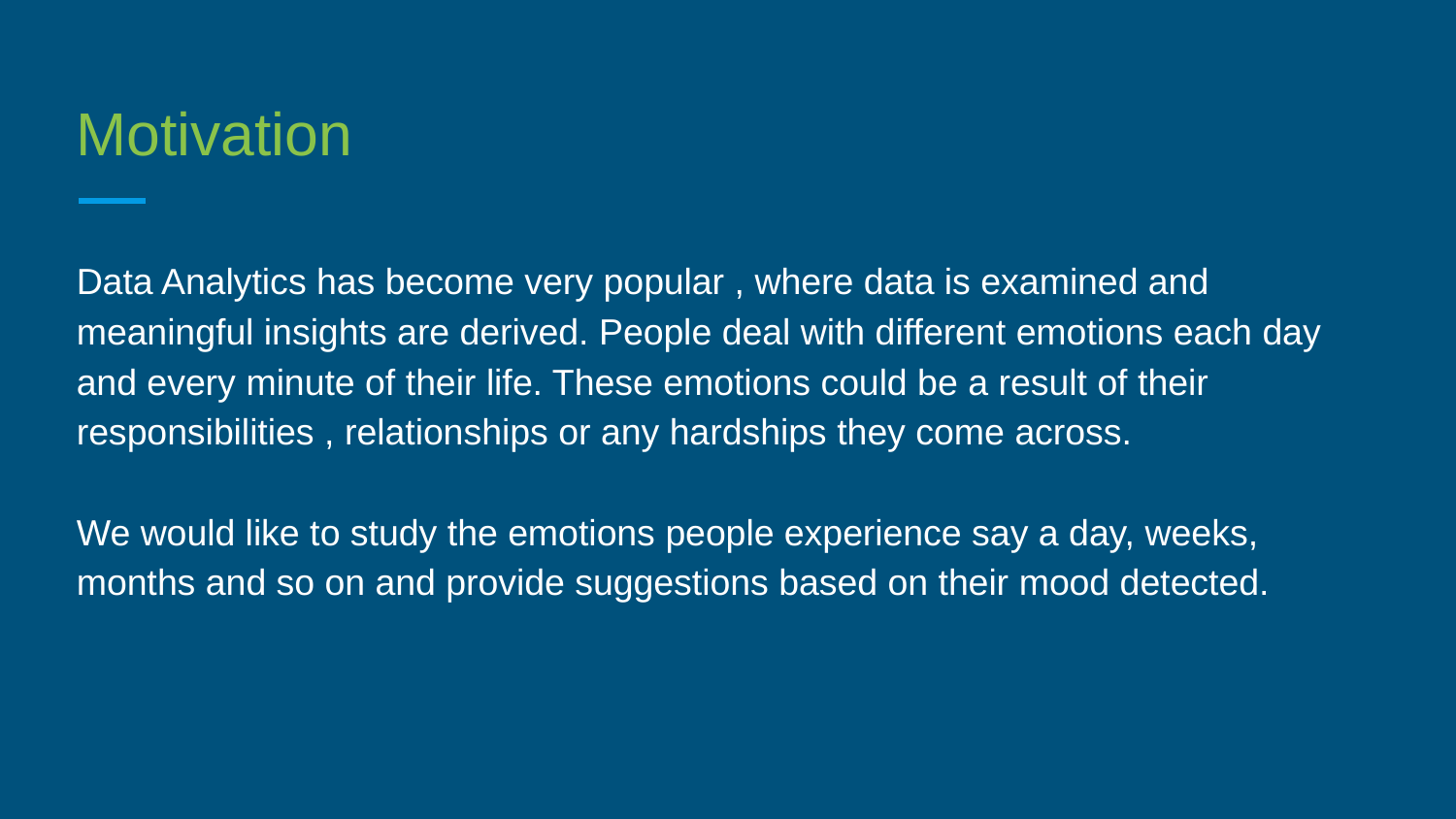

# Motivation
Data Analytics has become very popular , where data is examined and meaningful insights are derived. People deal with different emotions each day and every minute of their life. These emotions could be a result of their responsibilities , relationships or any hardships they come across.

We would like to study the emotions people experience say a day, weeks, months and so on and provide suggestions based on their mood detected.